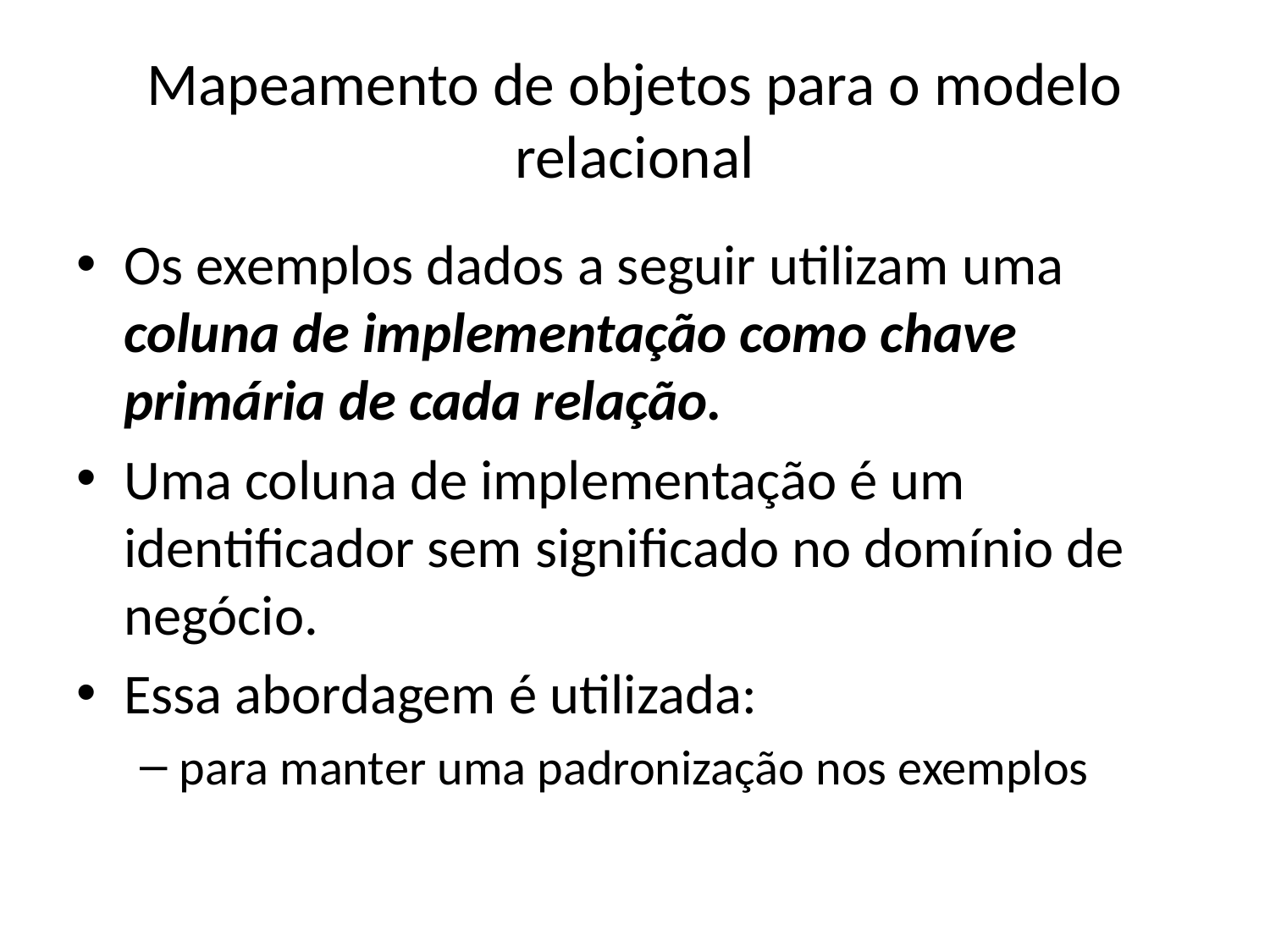

# Mapeamento de objetos para o modelo relacional
Os exemplos dados a seguir utilizam uma coluna de implementação como chave primária de cada relação.
Uma coluna de implementação é um identificador sem significado no domínio de negócio.
Essa abordagem é utilizada:
para manter uma padronização nos exemplos